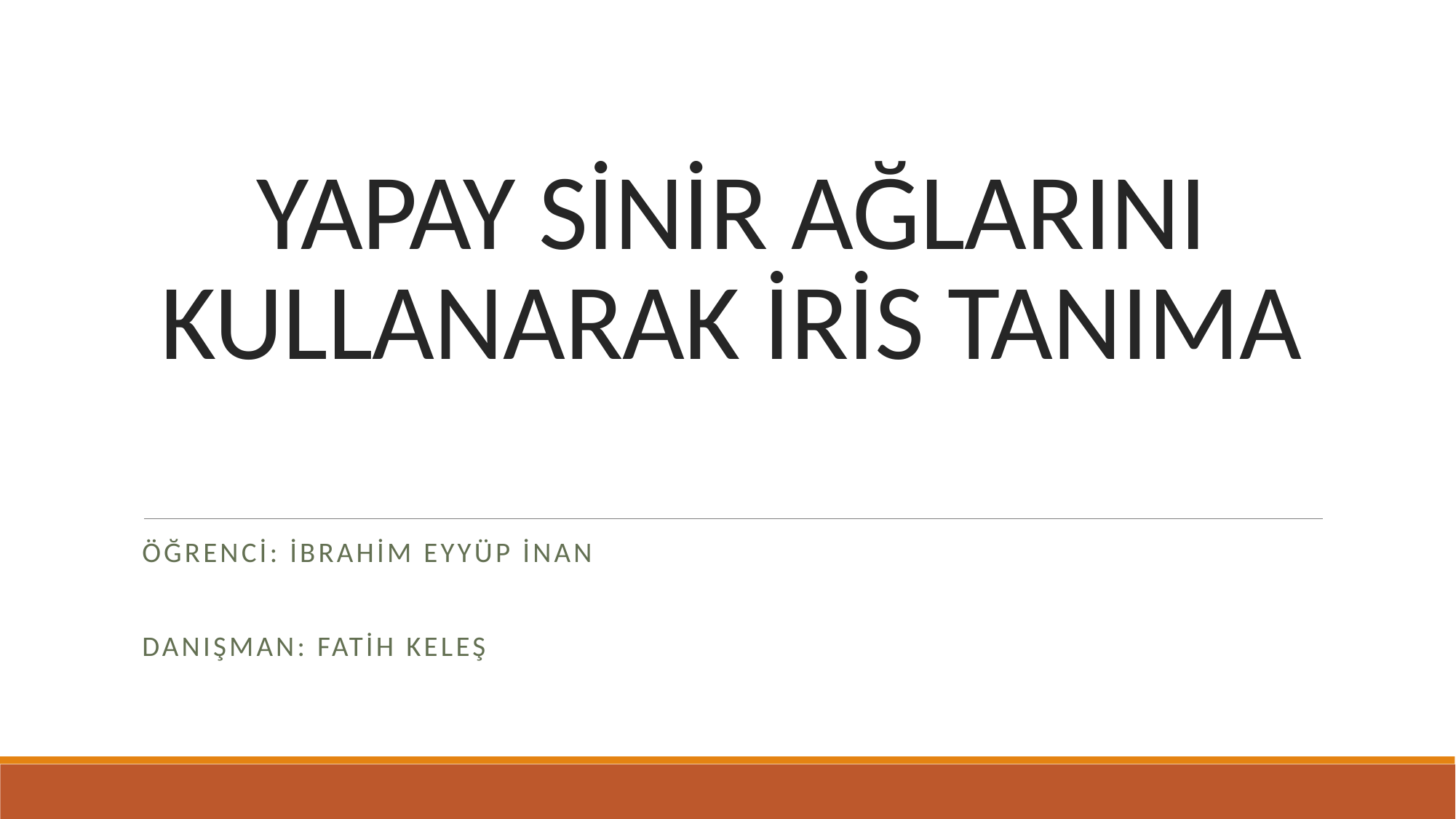

# YAPAY SİNİR AĞLARINI KULLANARAK İRİS TANIMA
Öğrenci: İbrahim Eyyüp İnan

Danışman: Fatih Keleş